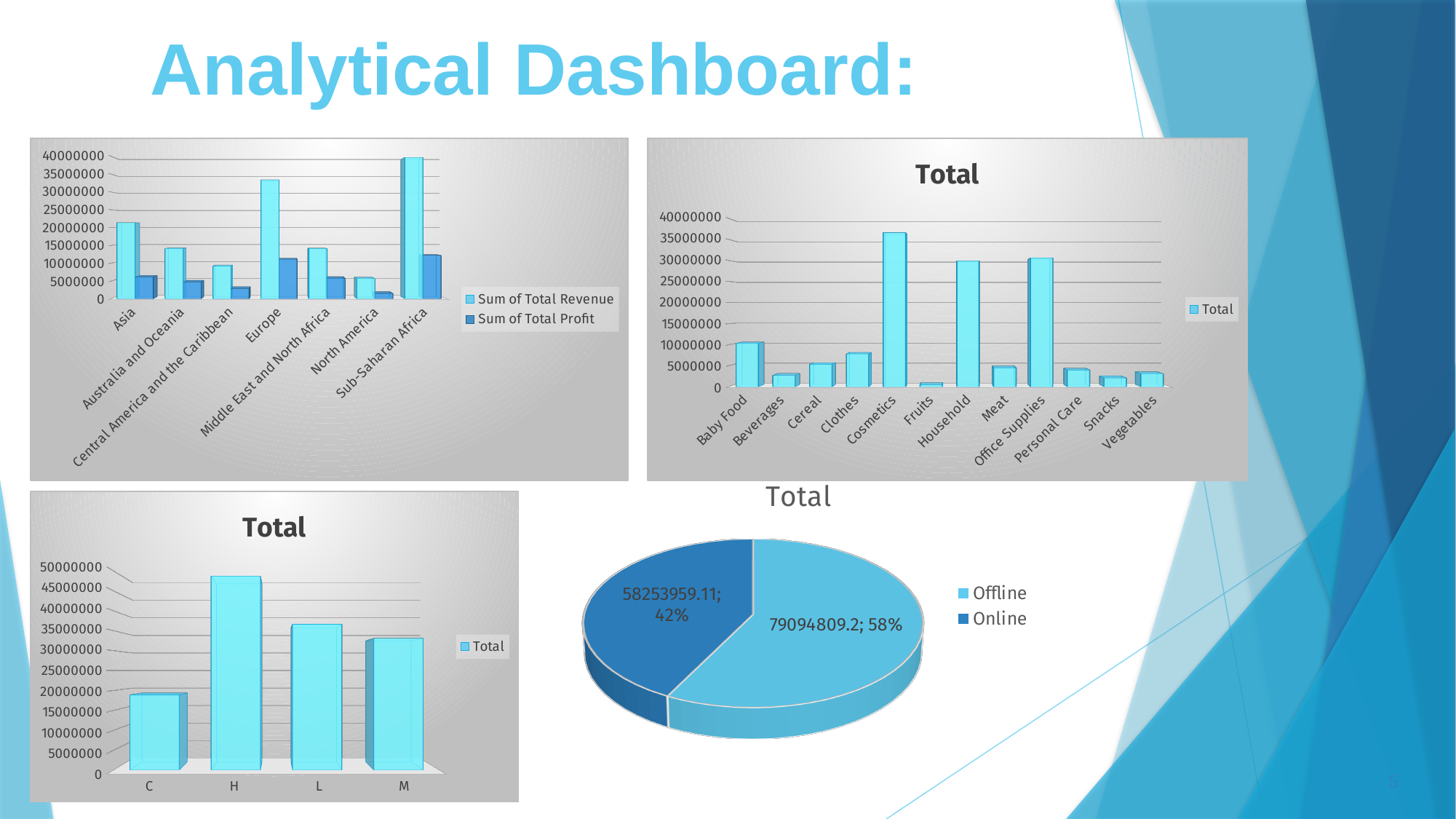

# Analytical Dashboard:

[unsupported chart]

[unsupported chart]

[unsupported chart]

[unsupported chart]

5